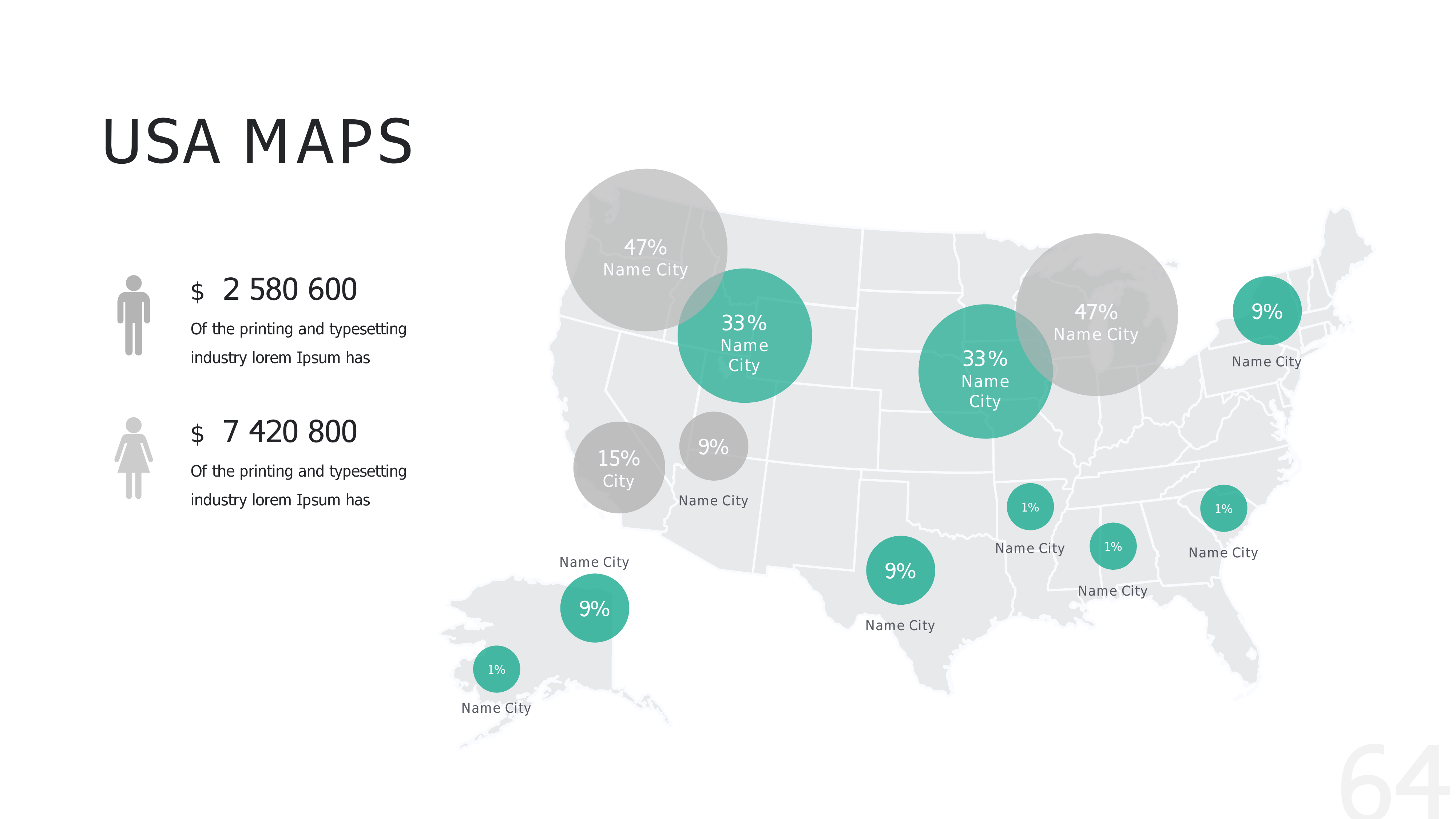

# USA MAPS
47%
Name City

47%
Name City
$  2 580 600
Of the printing and typesetting industry lorem Ipsum has

$  7 420 800
Of the printing and typesetting industry lorem Ipsum has

33 %
Name City
9%
Name City
33 %
Name City
9%
Name City
15%
City
1%
Name City
1%
Name City
1%
Name City
9%
Name City
Name City
9%

1%
Name City
64